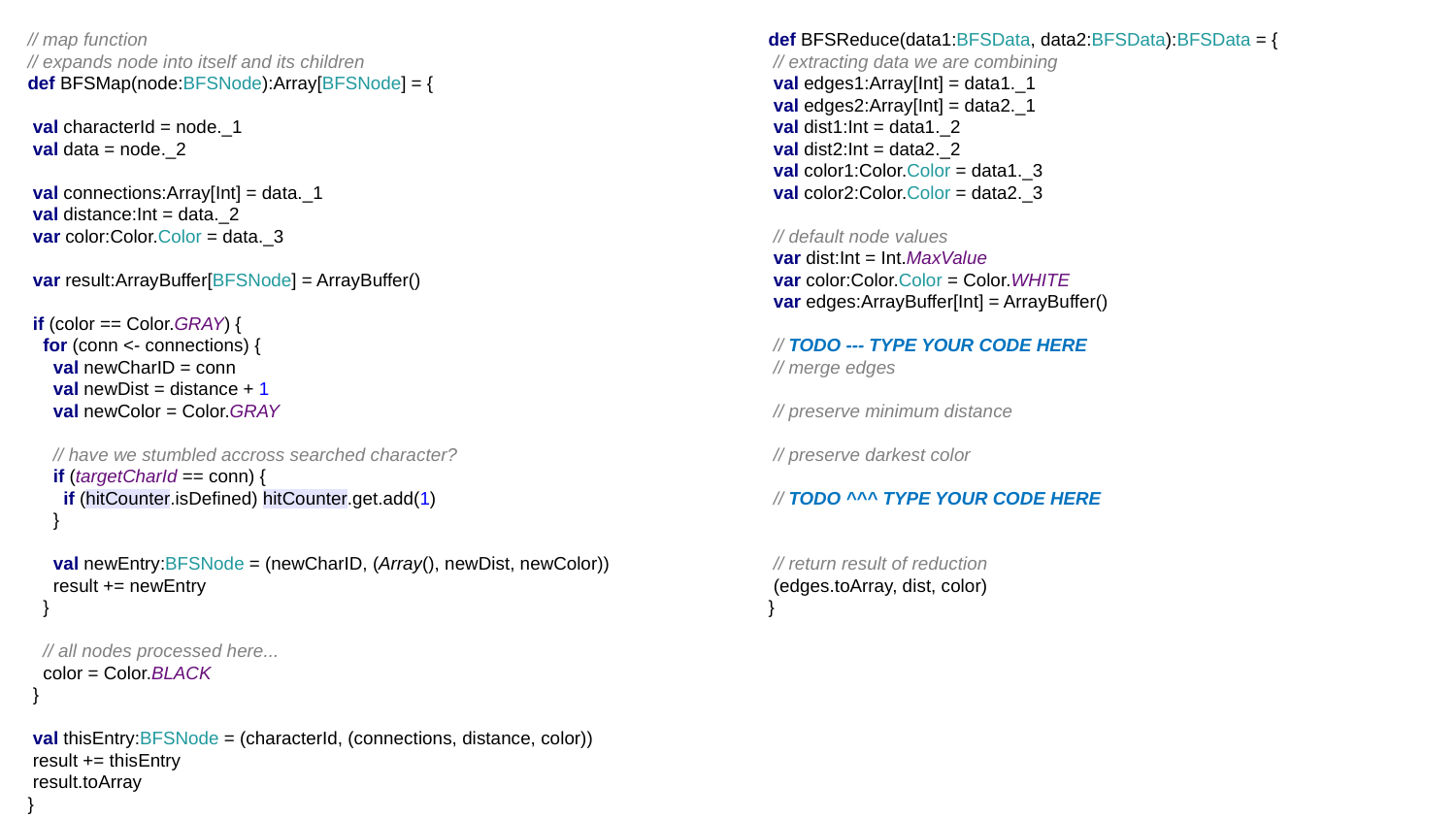

// map function
// expands node into itself and its children
def BFSMap(node:BFSNode):Array[BFSNode] = {

 val characterId = node._1
 val data = node._2

 val connections:Array[Int] = data._1
 val distance:Int = data._2
 var color:Color.Color = data._3

 var result:ArrayBuffer[BFSNode] = ArrayBuffer()

 if (color == Color.GRAY) {
   for (conn <- connections) {
     val newCharID = conn
     val newDist = distance + 1
     val newColor = Color.GRAY

     // have we stumbled accross searched character?
     if (targetCharId == conn) {
       if (hitCounter.isDefined) hitCounter.get.add(1)
     }

     val newEntry:BFSNode = (newCharID, (Array(), newDist, newColor))
     result += newEntry
   }

   // all nodes processed here...
   color = Color.BLACK
 }

 val thisEntry:BFSNode = (characterId, (connections, distance, color))
 result += thisEntry
 result.toArray
}

def BFSReduce(data1:BFSData, data2:BFSData):BFSData = {
 // extracting data we are combining
 val edges1:Array[Int] = data1._1
 val edges2:Array[Int] = data2._1
 val dist1:Int = data1._2
 val dist2:Int = data2._2
 val color1:Color.Color = data1._3
 val color2:Color.Color = data2._3

 // default node values
 var dist:Int = Int.MaxValue
 var color:Color.Color = Color.WHITE
 var edges:ArrayBuffer[Int] = ArrayBuffer()

 // TODO --- TYPE YOUR CODE HERE
 // merge edges

 // preserve minimum distance

 // preserve darkest color

 // TODO ^^^ TYPE YOUR CODE HERE

 // return result of reduction
 (edges.toArray, dist, color)
}